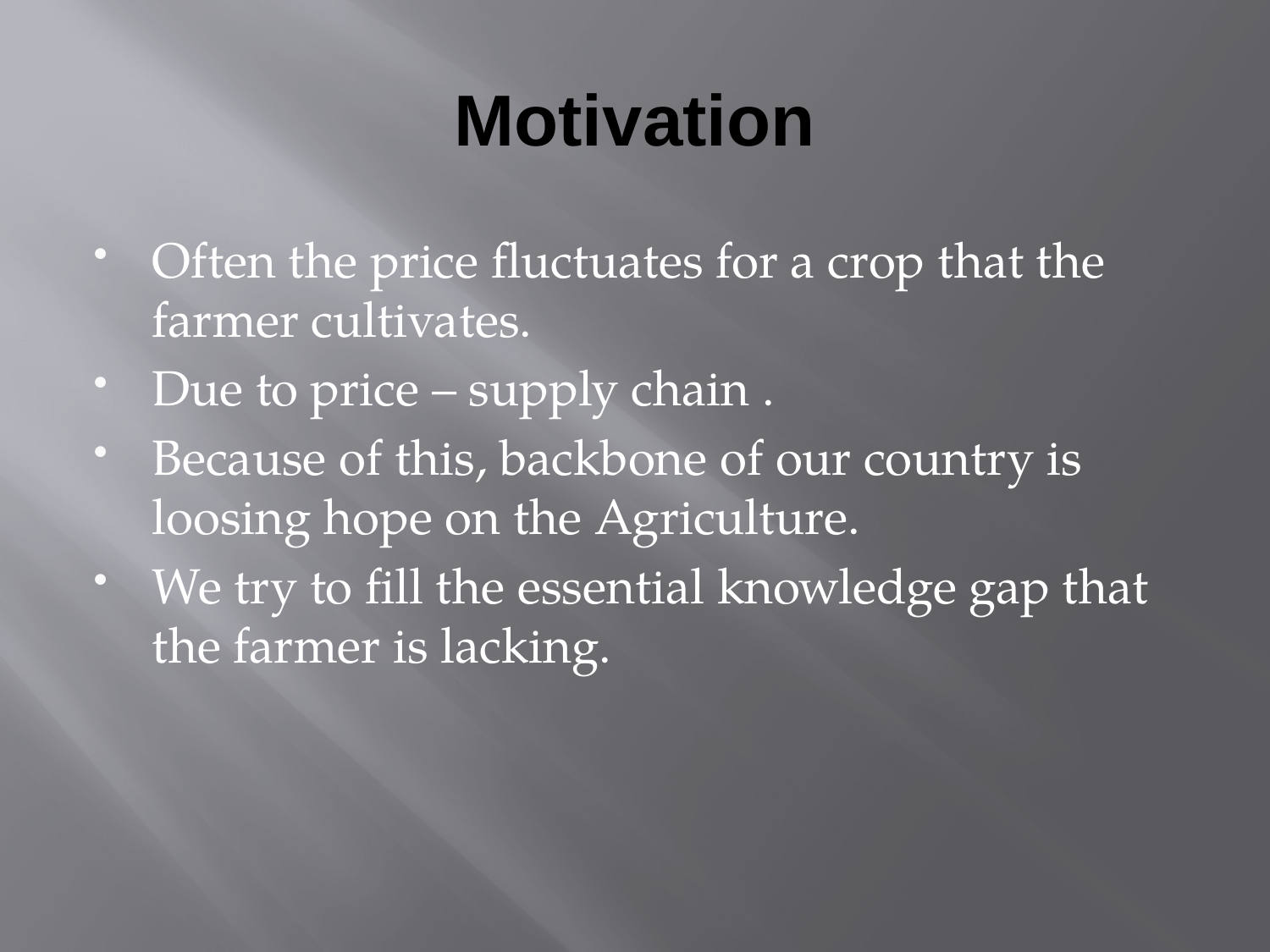

# Motivation
Often the price fluctuates for a crop that the farmer cultivates.
Due to price – supply chain .
Because of this, backbone of our country is loosing hope on the Agriculture.
We try to fill the essential knowledge gap that the farmer is lacking.